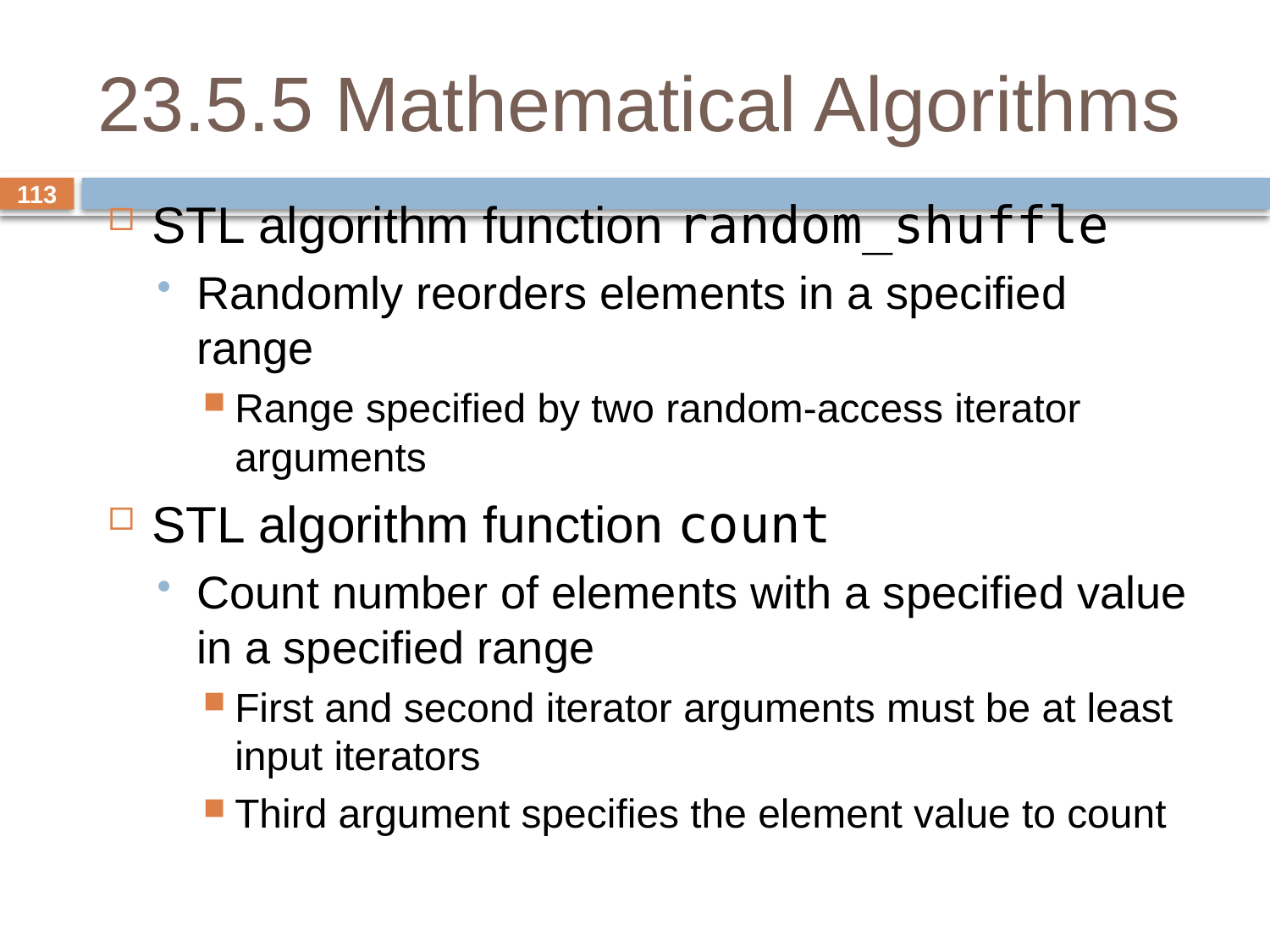

# 23.5.5 Mathematical Algorithms
STL algorithm function random_shuffle
Randomly reorders elements in a specified range
Range specified by two random-access iterator arguments
STL algorithm function count
Count number of elements with a specified value in a specified range
First and second iterator arguments must be at least input iterators
Third argument specifies the element value to count
113